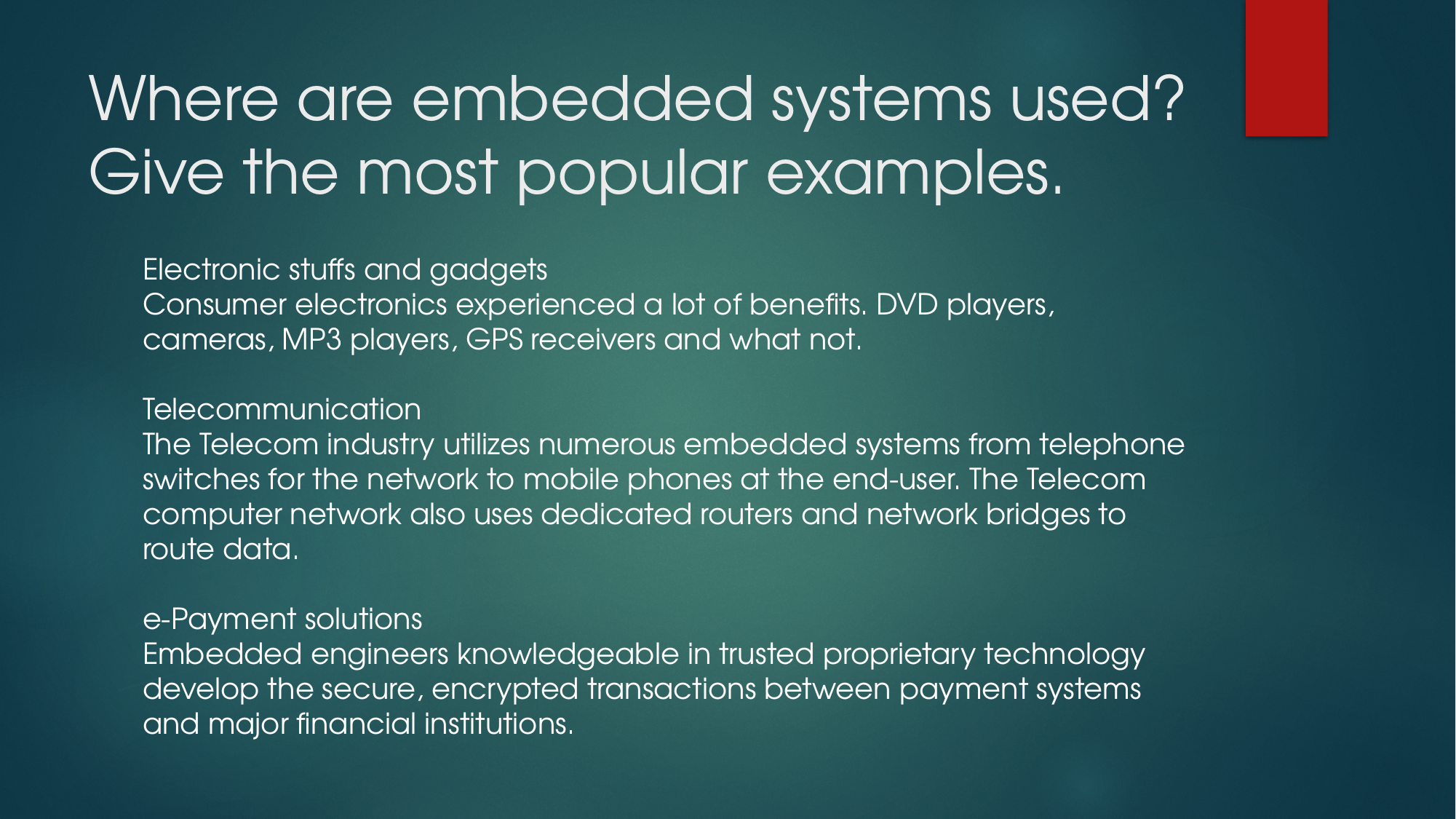

# Where are embedded systems used? Give the most popular examples.
Electronic stuffs and gadgets
Consumer electronics experienced a lot of benefits. DVD players, cameras, MP3 players, GPS receivers and what not.
Telecommunication
The Telecom industry utilizes numerous embedded systems from telephone switches for the network to mobile phones at the end-user. The Telecom computer network also uses dedicated routers and network bridges to route data.
e-Payment solutions
Embedded engineers knowledgeable in trusted proprietary technology develop the secure, encrypted transactions between payment systems and major financial institutions.